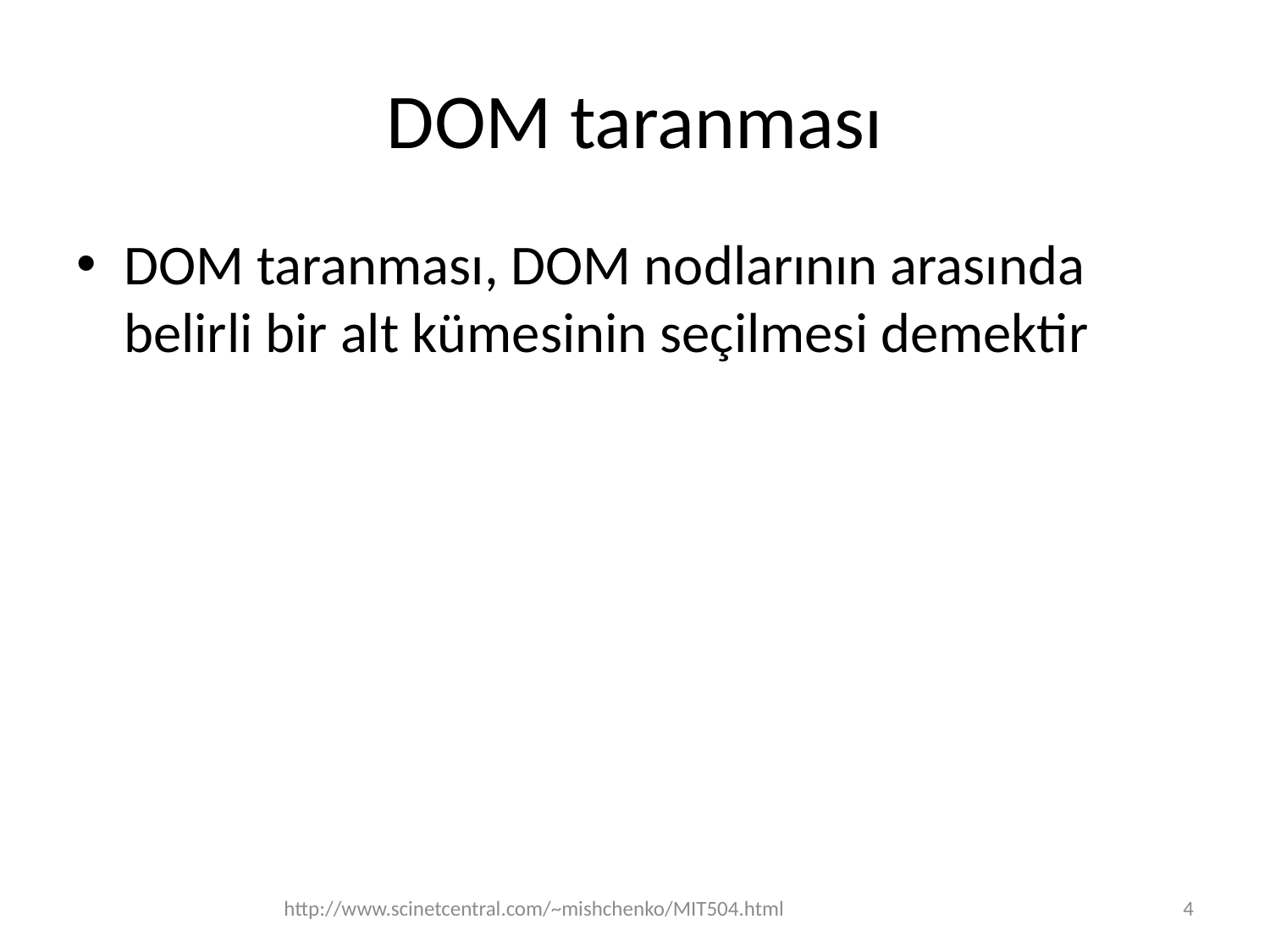

# DOM taranması
DOM taranması, DOM nodlarının arasında belirli bir alt kümesinin seçilmesi demektir
http://www.scinetcentral.com/~mishchenko/MIT504.html
4